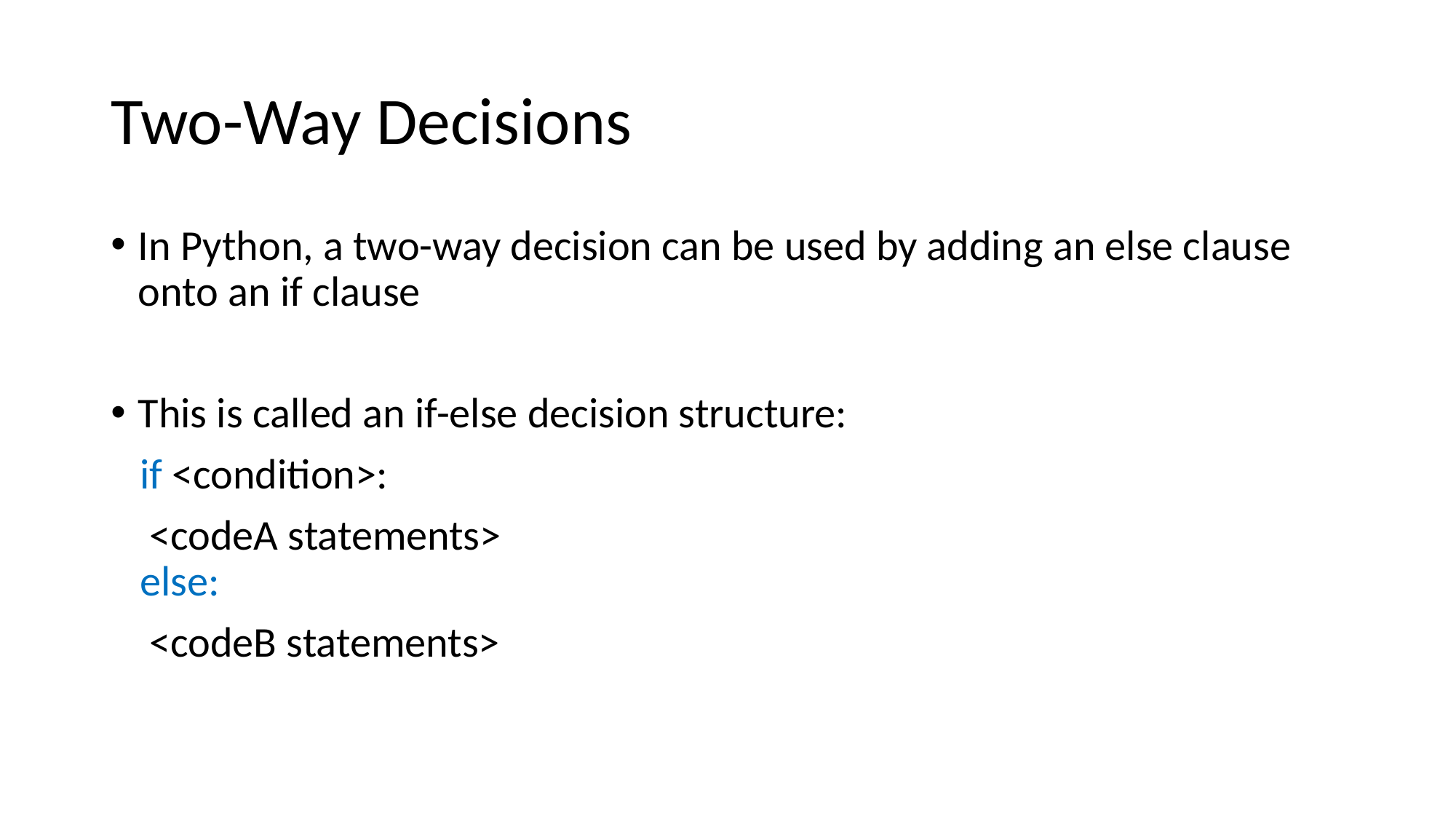

# Two-Way Decisions
In Python, a two-way decision can be used by adding an else clause onto an if clause

This is called an if-else decision structure:
   if <condition>:
    <codeA statements>
   else:
    <codeB statements>